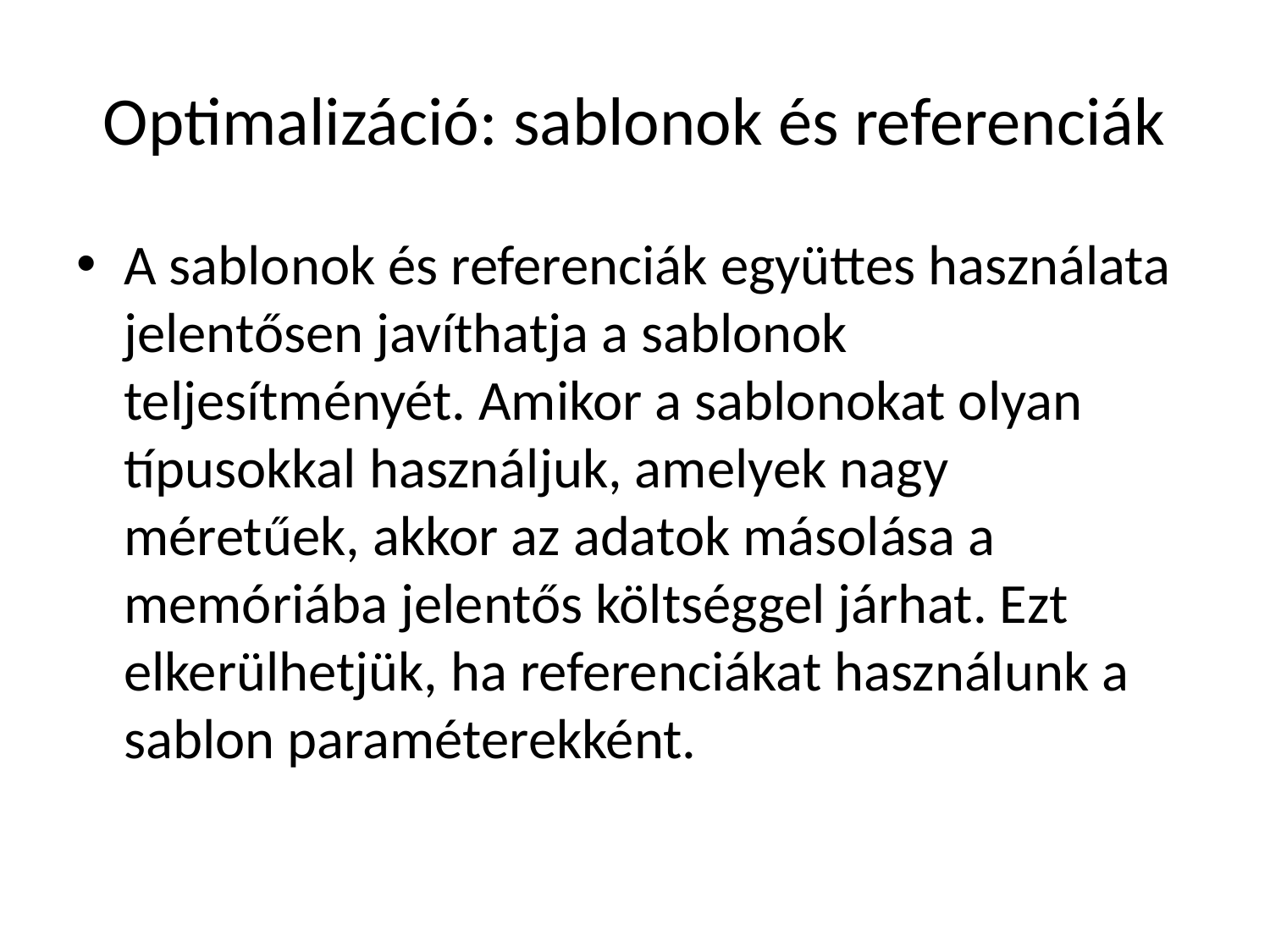

# Optimalizáció: sablonok és referenciák
A sablonok és referenciák együttes használata jelentősen javíthatja a sablonok teljesítményét. Amikor a sablonokat olyan típusokkal használjuk, amelyek nagy méretűek, akkor az adatok másolása a memóriába jelentős költséggel járhat. Ezt elkerülhetjük, ha referenciákat használunk a sablon paraméterekként.